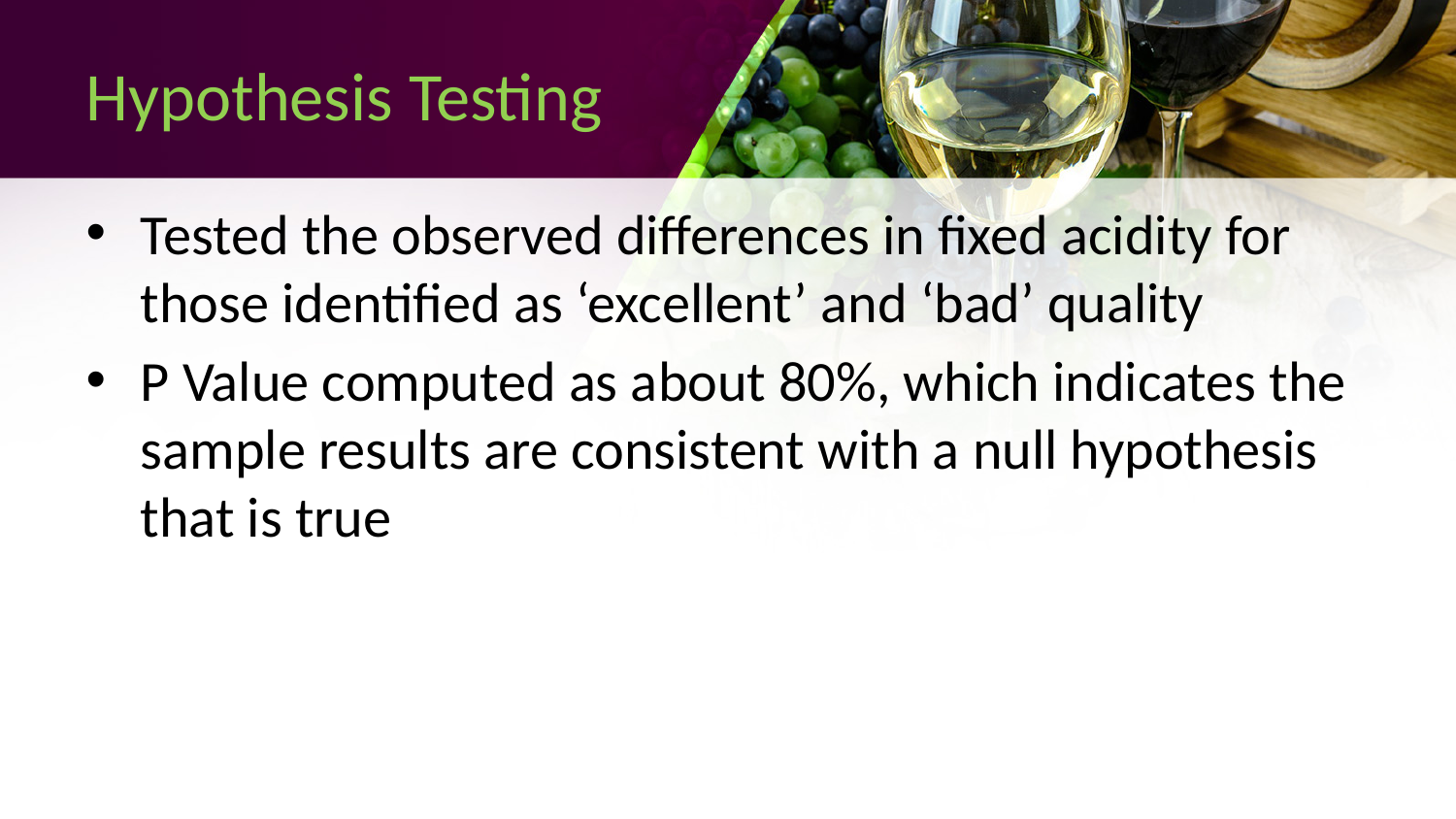

# Hypothesis Testing
Tested the observed differences in fixed acidity for those identified as ‘excellent’ and ‘bad’ quality
P Value computed as about 80%, which indicates the sample results are consistent with a null hypothesis that is true